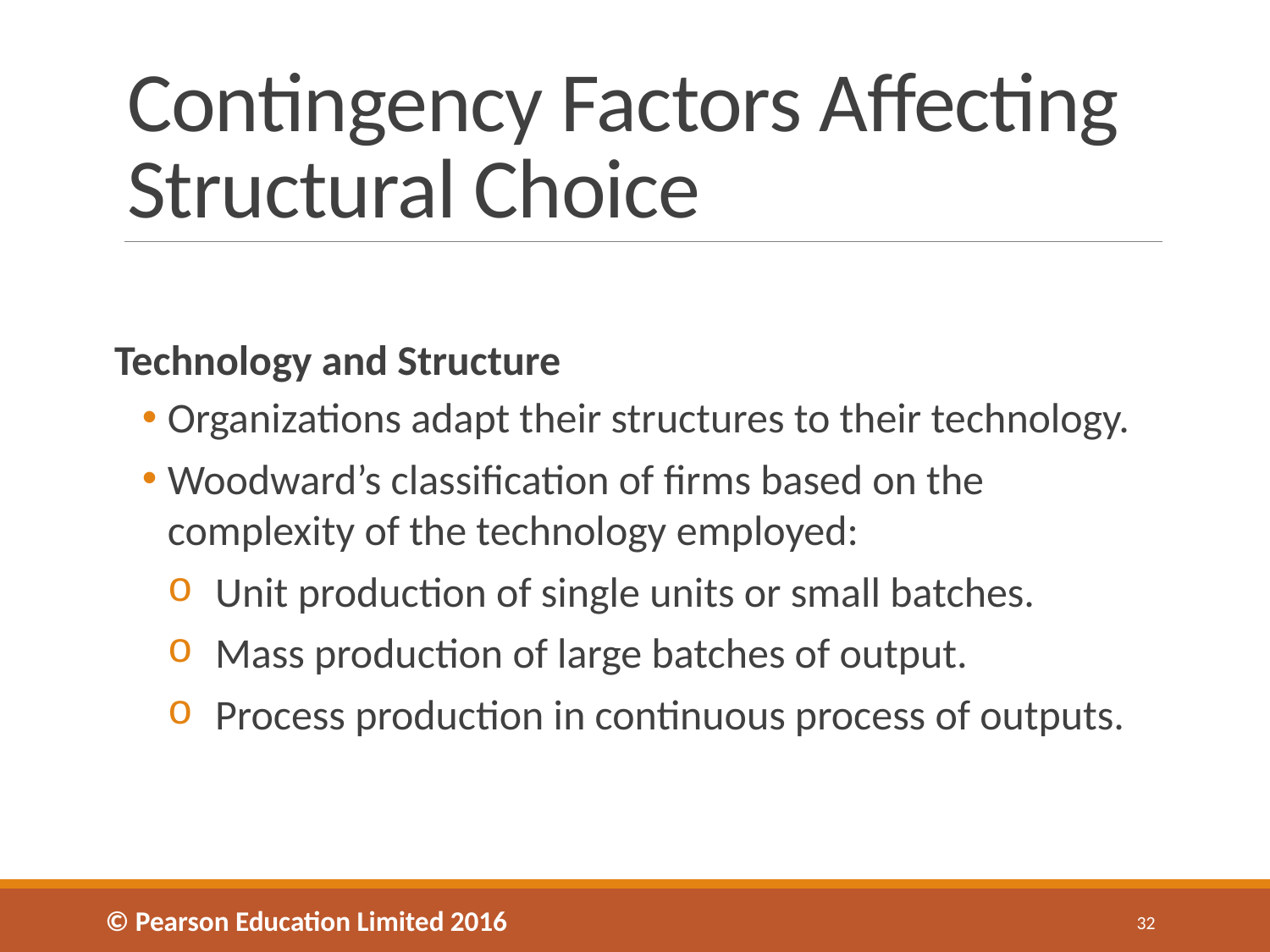

# Contingency Factors Affecting Structural Choice
Technology and Structure
Organizations adapt their structures to their technology.
Woodward’s classification of firms based on the complexity of the technology employed:
Unit production of single units or small batches.
Mass production of large batches of output.
Process production in continuous process of outputs.
© Pearson Education Limited 2016
32